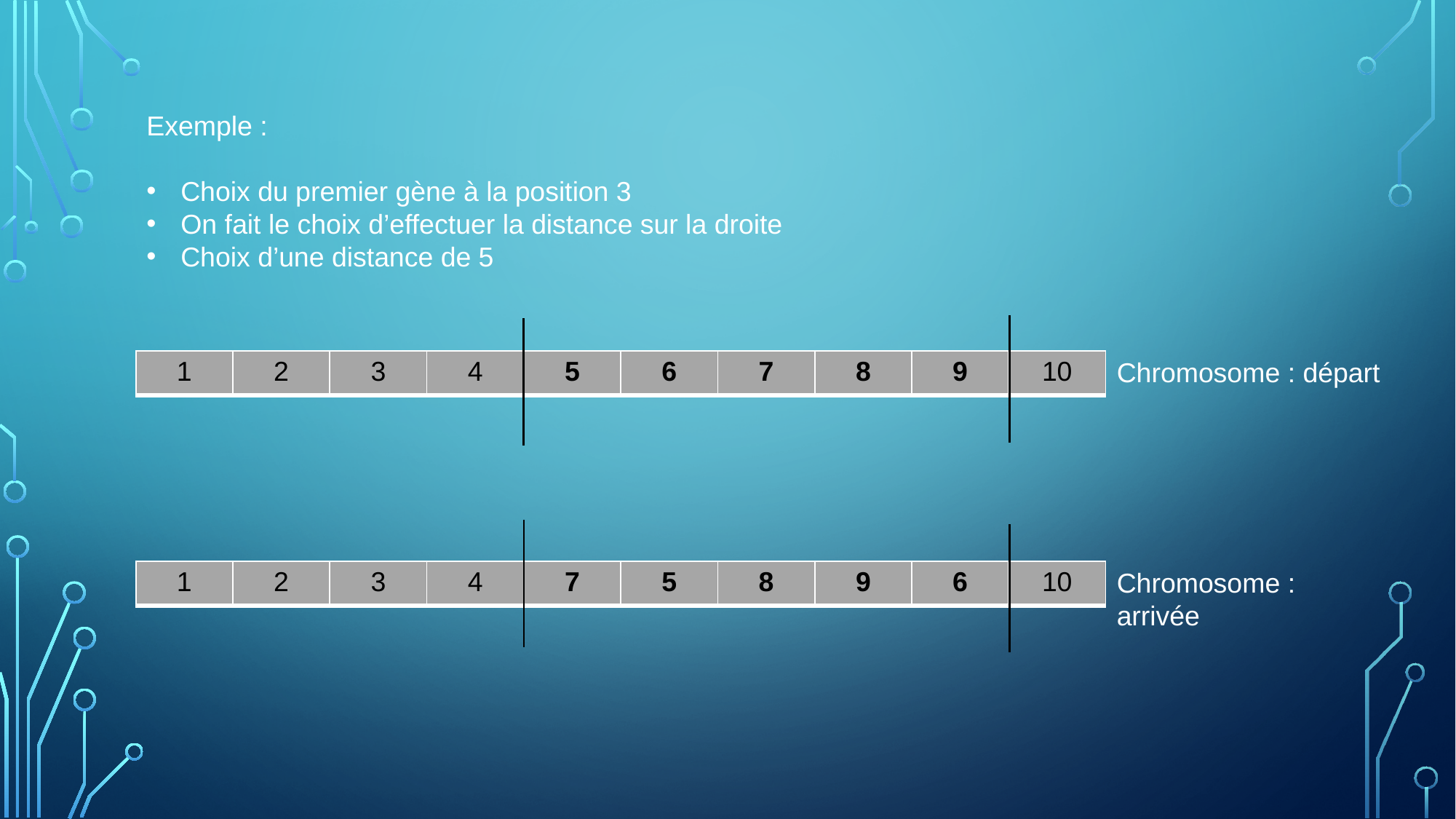

Exemple :

Choix du premier gène à la position 3
On fait le choix d’effectuer la distance sur la droite
Choix d’une distance de 5
Chromosome : départ
| 1 | 2 | 3 | 4 | 5 | 6 | 7 | 8 | 9 | 10 |
| --- | --- | --- | --- | --- | --- | --- | --- | --- | --- |
Chromosome : arrivée
| 1 | 2 | 3 | 4 | 7 | 5 | 8 | 9 | 6 | 10 |
| --- | --- | --- | --- | --- | --- | --- | --- | --- | --- |